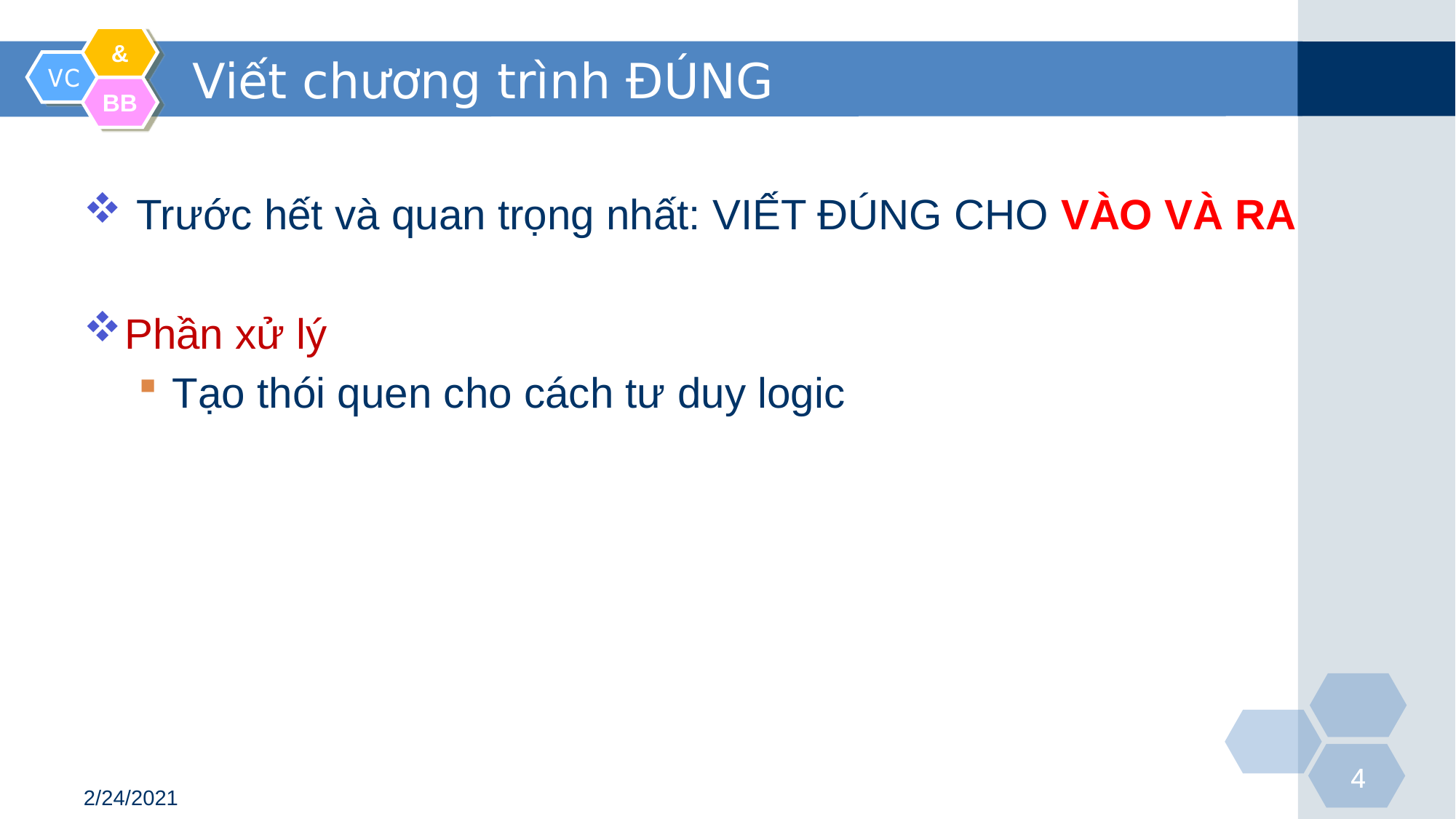

# Viết chương trình ĐÚNG
 Trước hết và quan trọng nhất: VIẾT ĐÚNG CHO VÀO VÀ RA

Phần xử lý
Tạo thói quen cho cách tư duy logic

2/24/2021